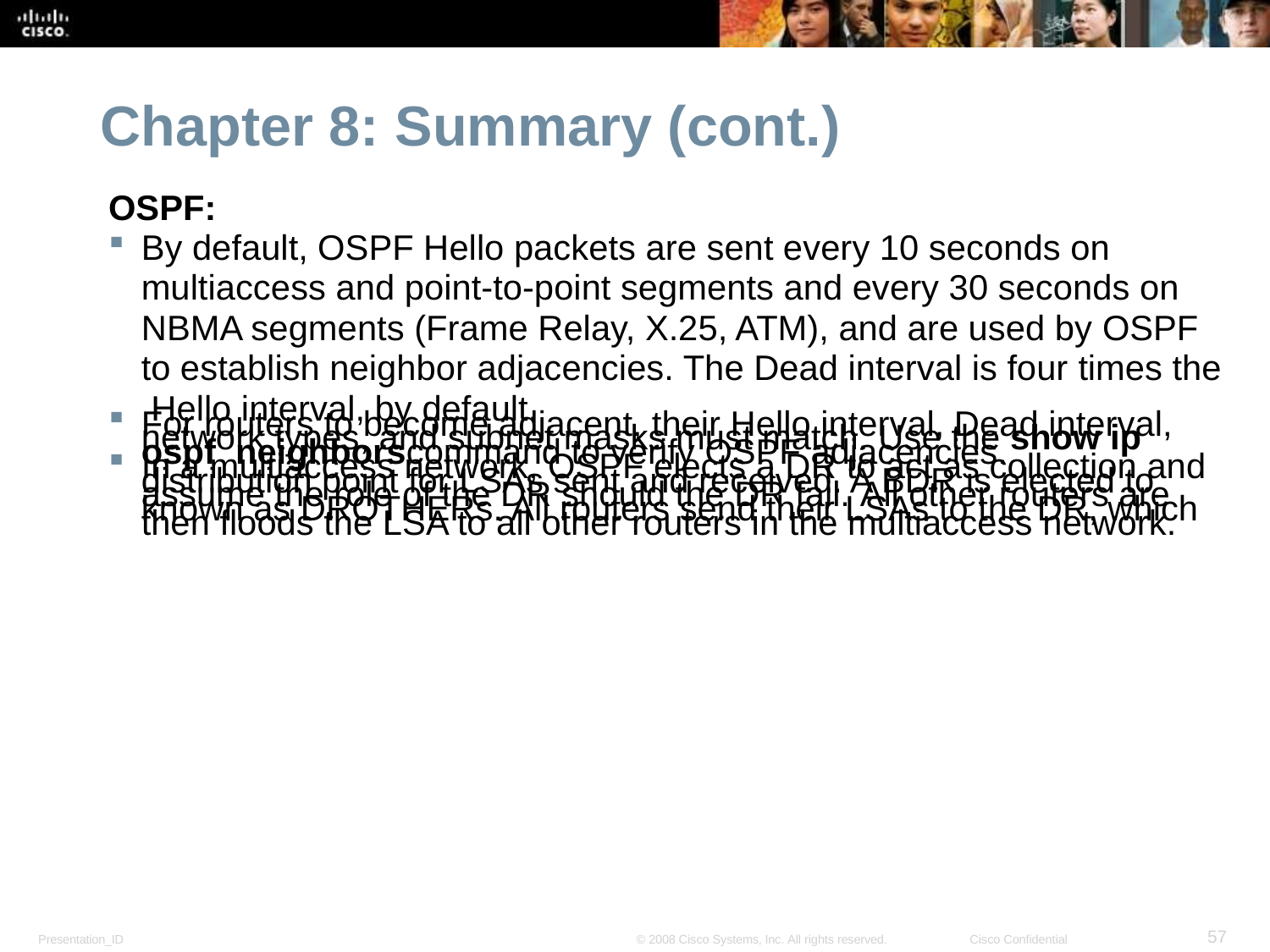

Chapter 8: Summary (cont.)
OSPF:
By default, OSPF Hello packets are sent every 10 seconds on  multiaccess and point-to-point segments and every 30 seconds on  NBMA segments (Frame Relay, X.25, ATM), and are used by OSPF  to establish neighbor adjacencies. The Dead interval is four times the  Hello interval, by default.
For routers to become adjacent, their Hello interval, Dead interval,  network types, and subnet masks must match. Use the show ip ospf  neighborscommand to verify OSPF adjacencies.
In a multiaccess network, OSPF elects a DR to act as collection and  distribution point for LSAs sent and received. A BDR is elected to  assume the role of the DR should the DR fail. All other routers are  known as DROTHERs. All routers send their LSAs to the DR, which  then floods the LSA to all other routers in the multiaccess network.
57
Presentation_ID
© 2008 Cisco Systems, Inc. All rights reserved.
Cisco Confidential